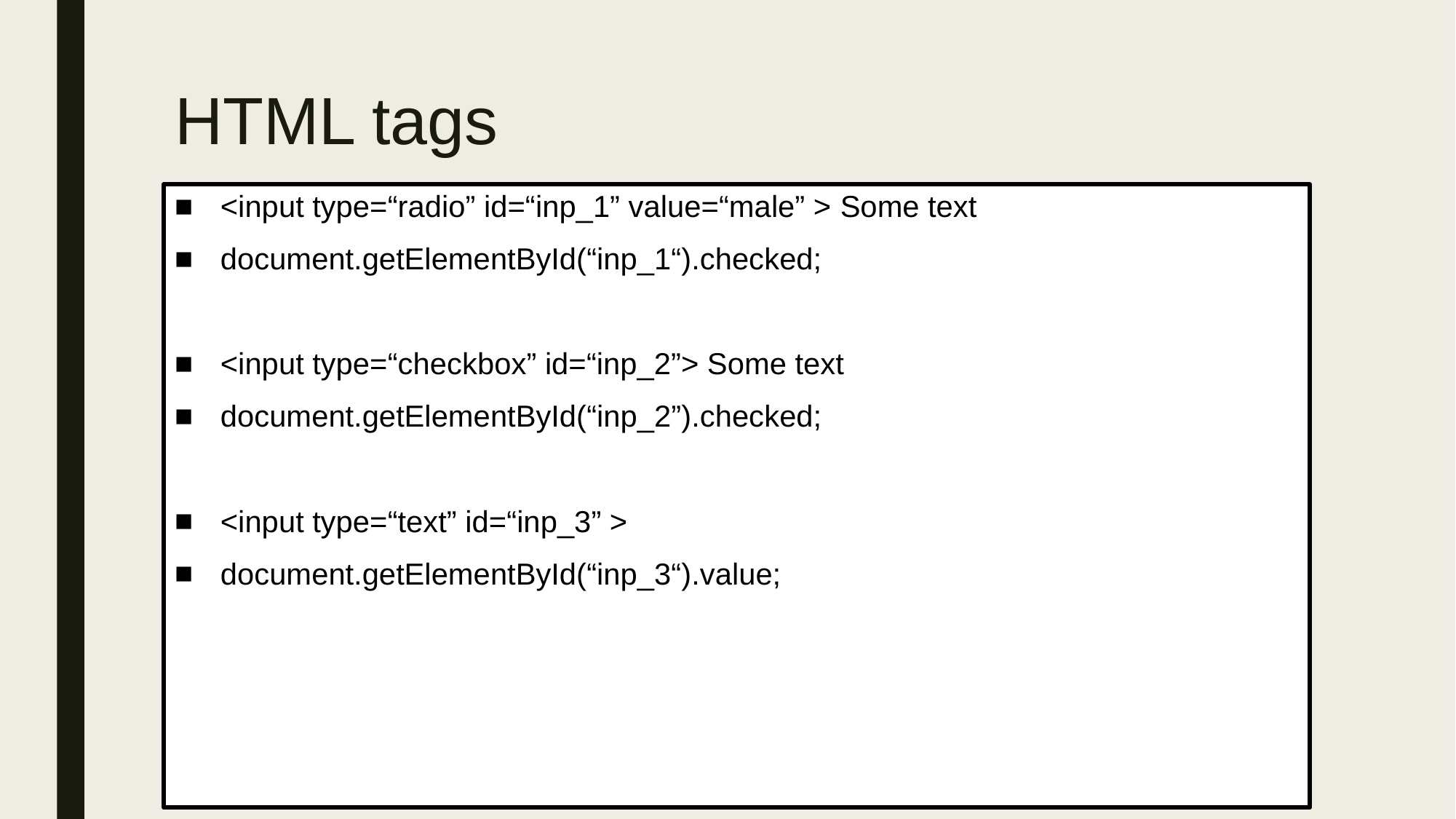

# HTML tags
<input type=“radio” id=“inp_1” value=“male” > Some text
document.getElementById(“inp_1“).checked;

<input type=“checkbox” id=“inp_2”> Some text
document.getElementById(“inp_2”).checked;

<input type=“text” id=“inp_3” >
document.getElementById(“inp_3“).value;